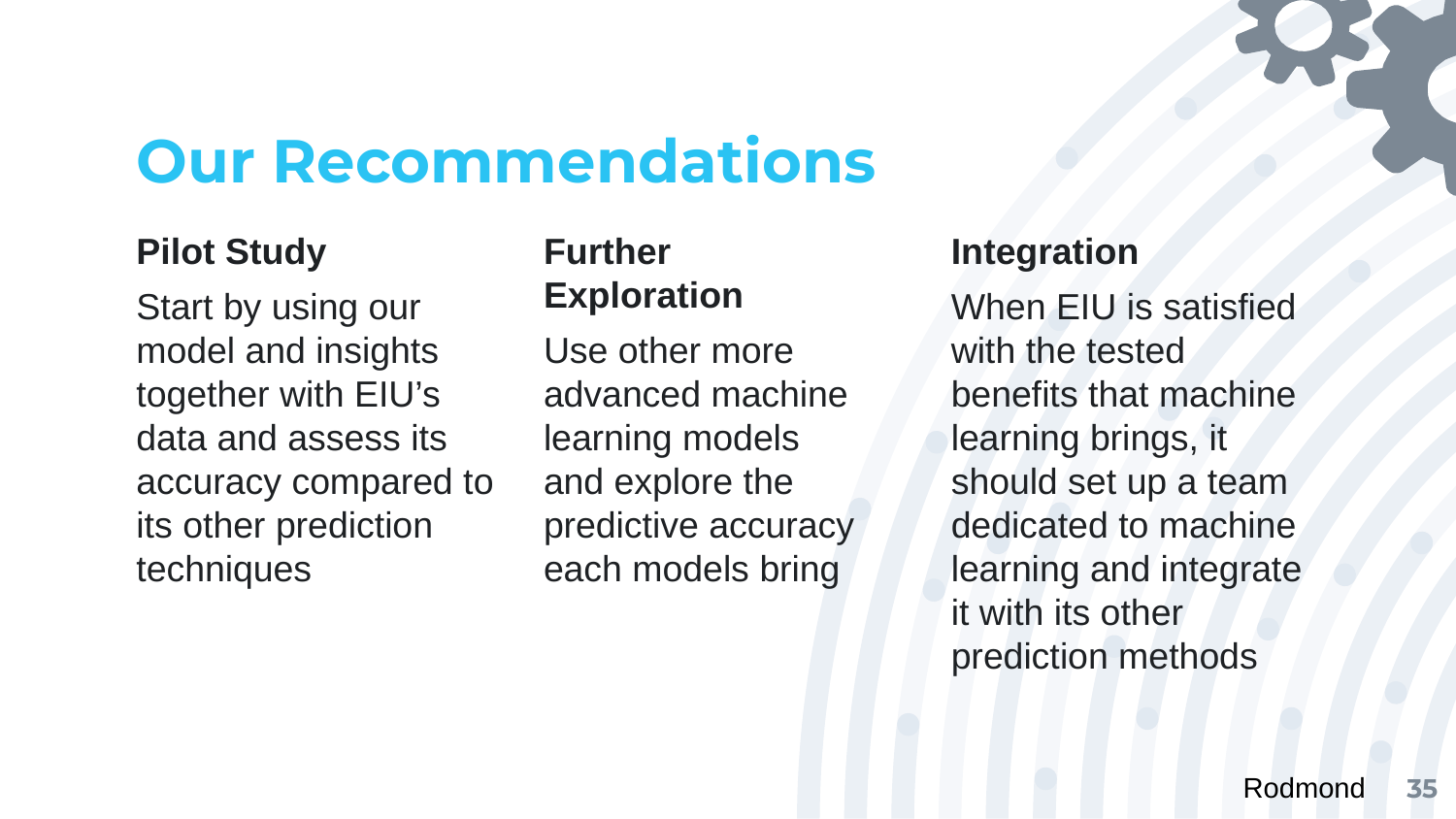

# Our Recommendations
Pilot Study
Start by using our model and insights together with EIU’s data and assess its accuracy compared to its other prediction techniques
Further Exploration
Use other more advanced machine learning models and explore the predictive accuracy each models bring
Integration
When EIU is satisfied with the tested benefits that machine learning brings, it should set up a team dedicated to machine learning and integrate it with its other prediction methods

Rodmond
35